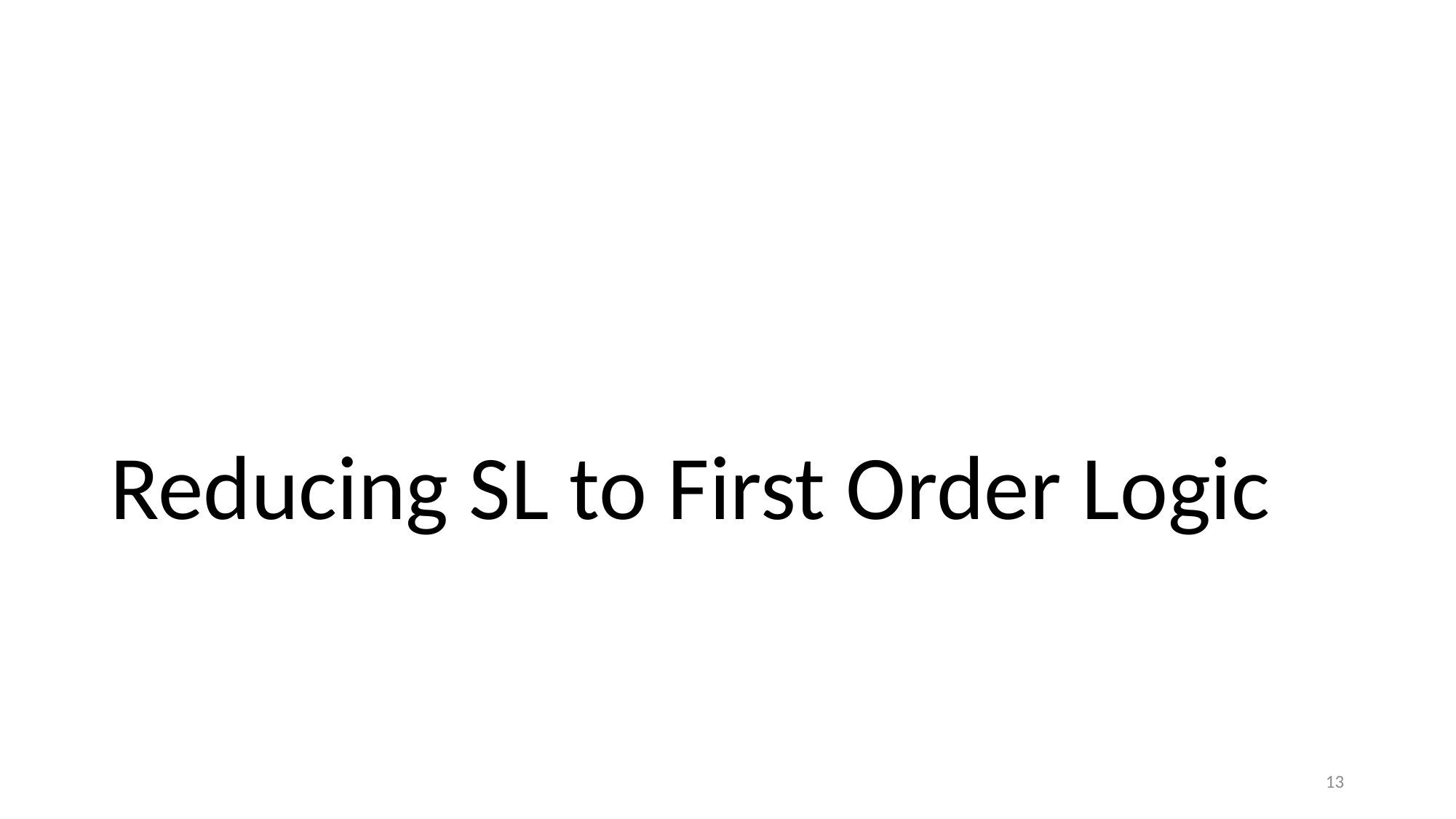

# Reducing SL to First Order Logic

13